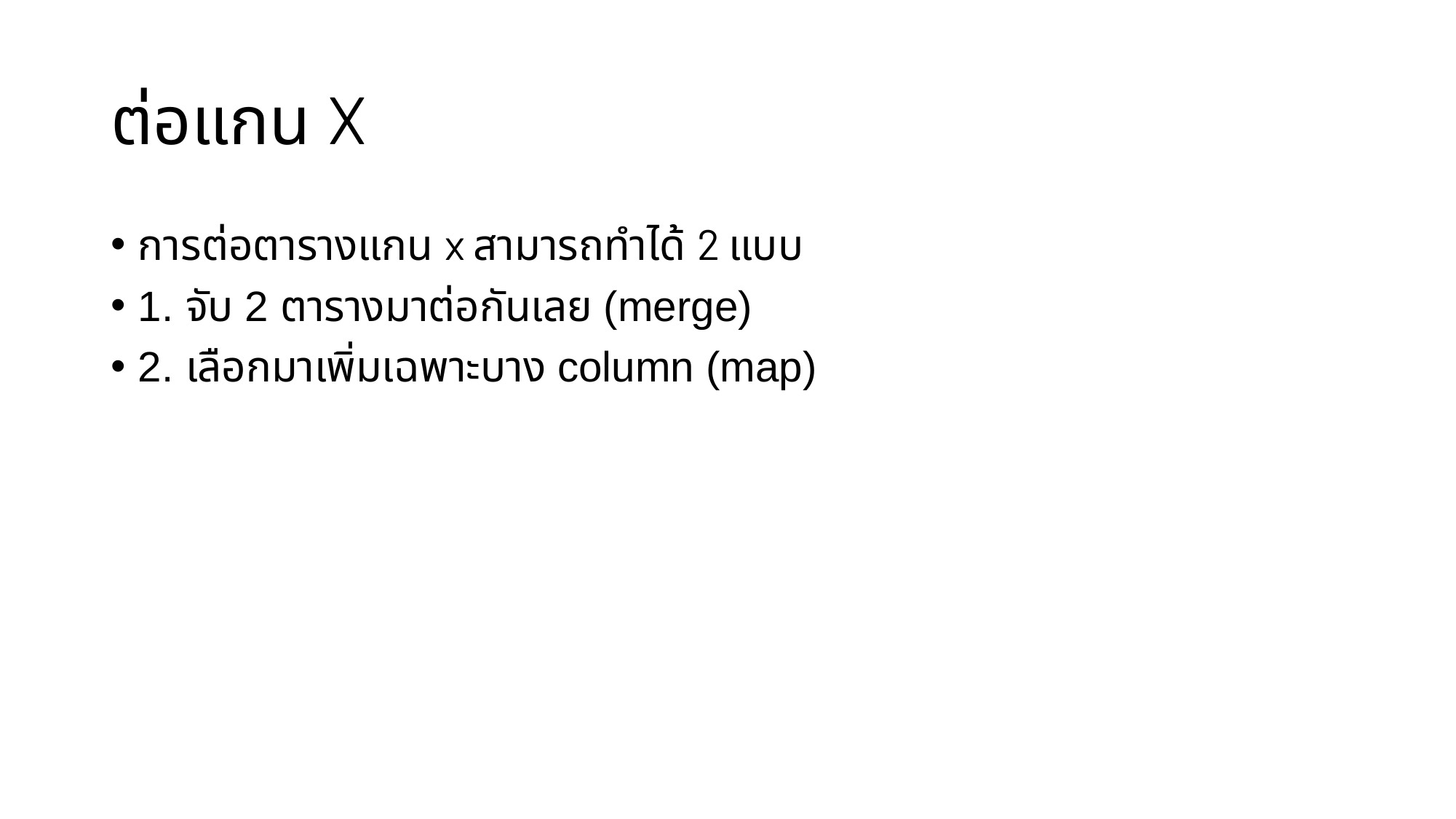

# ต่อแกน X
การต่อตารางแกน x สามารถทำได้ 2 แบบ
1. จับ 2 ตารางมาต่อกันเลย (merge)
2. เลือกมาเพิ่มเฉพาะบาง column (map)